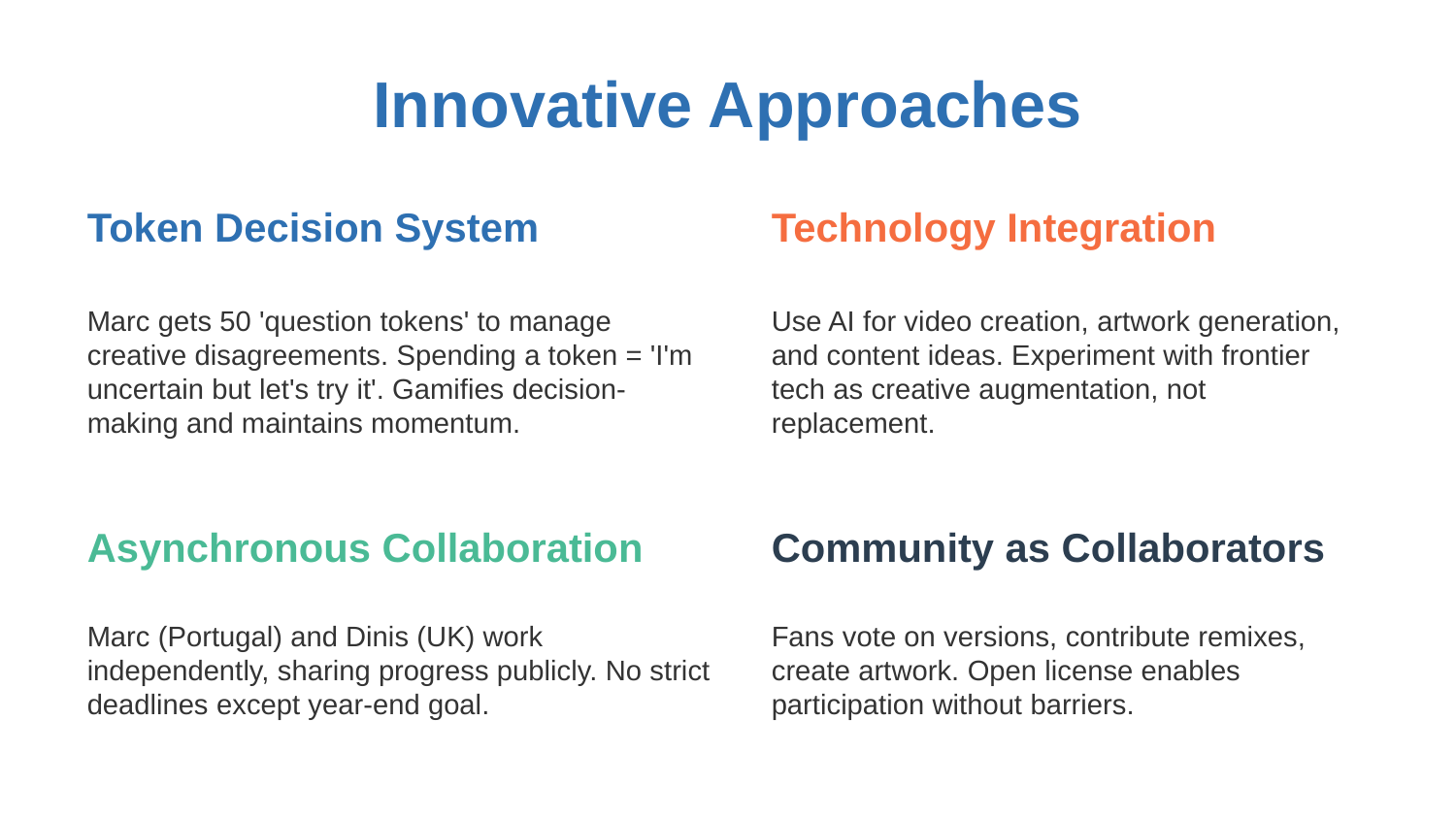

Innovative Approaches
Token Decision System
Technology Integration
Marc gets 50 'question tokens' to manage creative disagreements. Spending a token = 'I'm uncertain but let's try it'. Gamifies decision-making and maintains momentum.
Use AI for video creation, artwork generation, and content ideas. Experiment with frontier tech as creative augmentation, not replacement.
Asynchronous Collaboration
Community as Collaborators
Marc (Portugal) and Dinis (UK) work independently, sharing progress publicly. No strict deadlines except year-end goal.
Fans vote on versions, contribute remixes, create artwork. Open license enables participation without barriers.